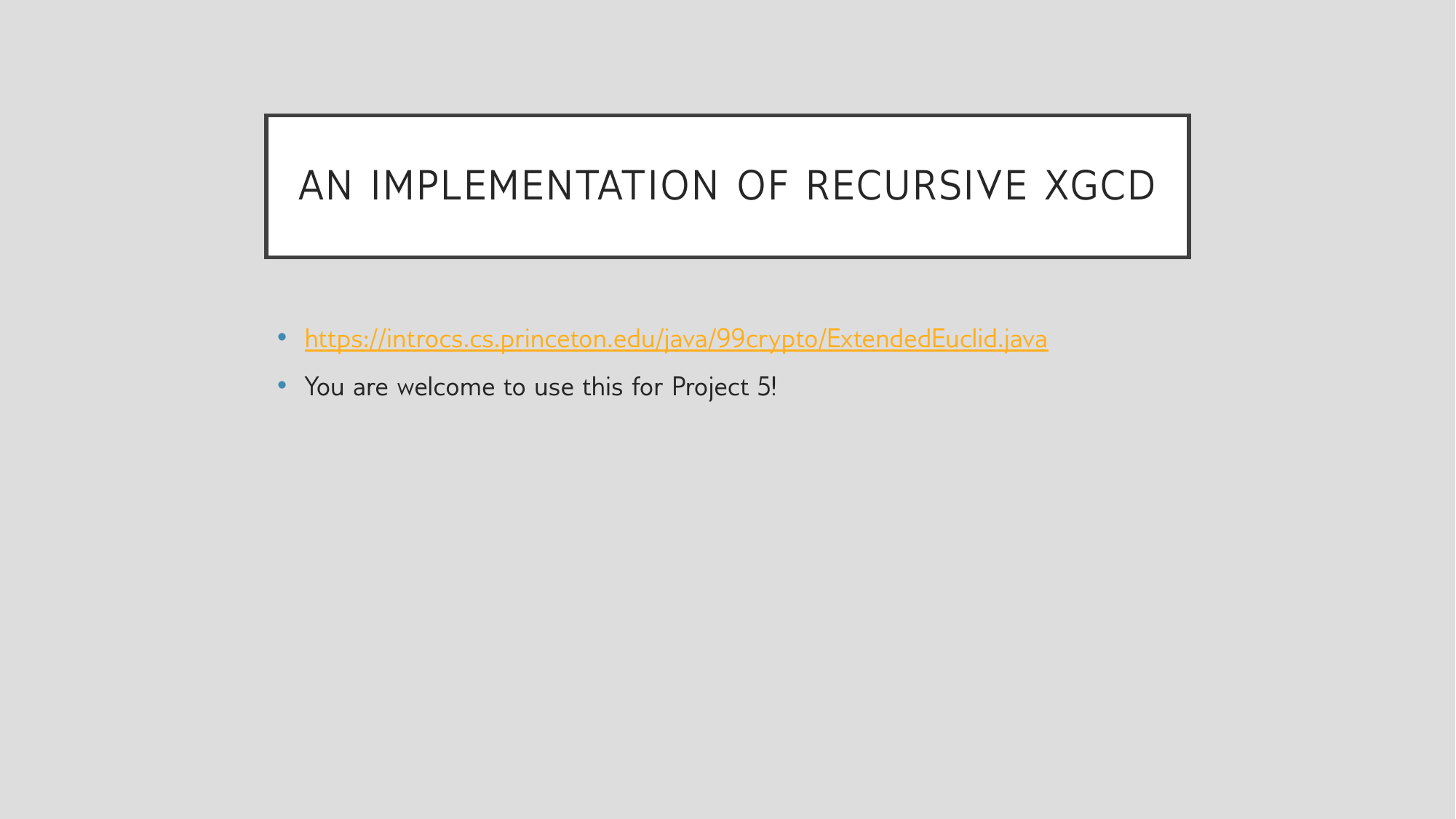

# An Implementation of Recursive XGCD
https://introcs.cs.princeton.edu/java/99crypto/ExtendedEuclid.java
You are welcome to use this for Project 5!